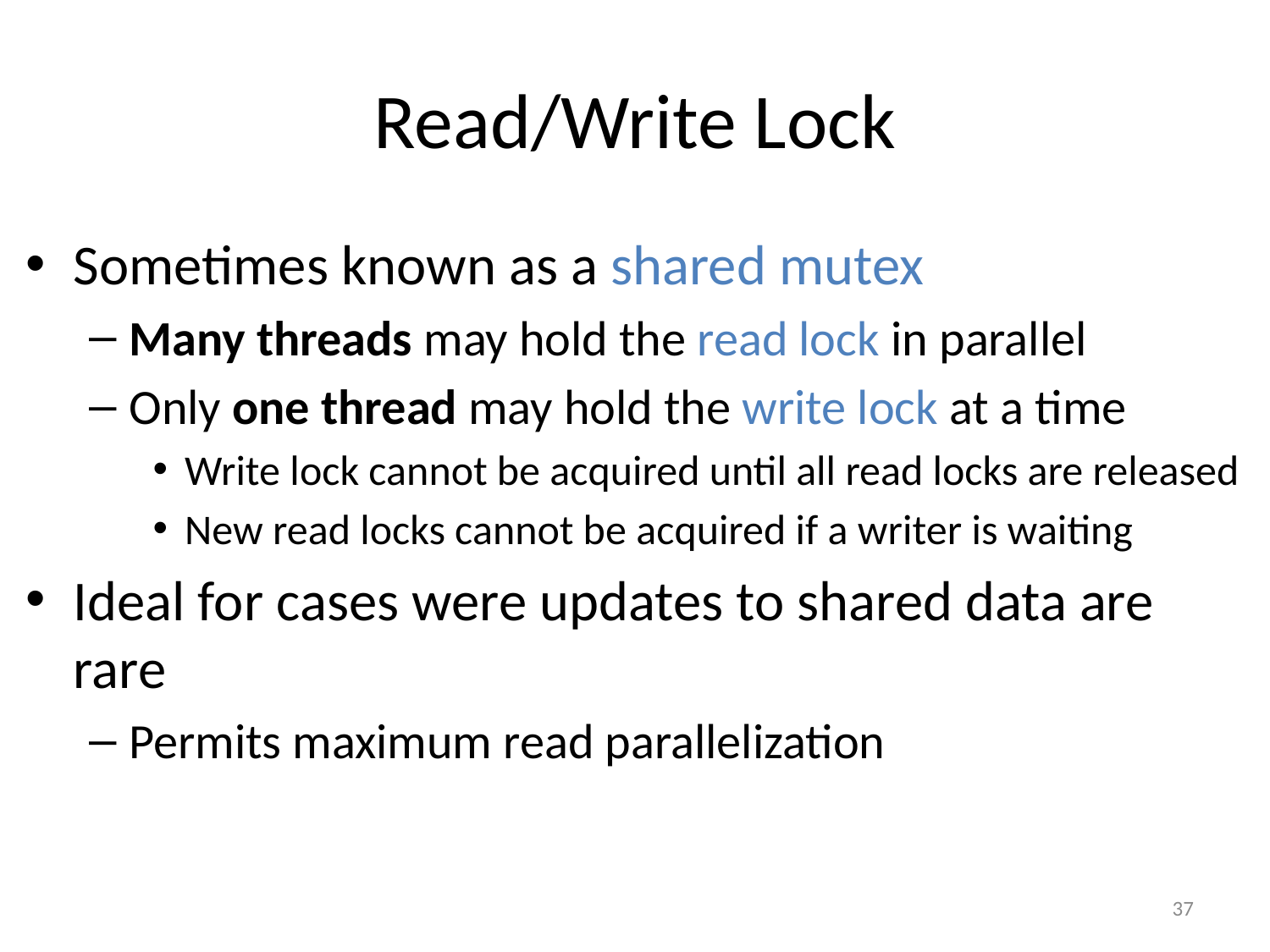

# Read/Write Lock
Sometimes known as a shared mutex
Many threads may hold the read lock in parallel
Only one thread may hold the write lock at a time
Write lock cannot be acquired until all read locks are released
New read locks cannot be acquired if a writer is waiting
Ideal for cases were updates to shared data are rare
Permits maximum read parallelization
37